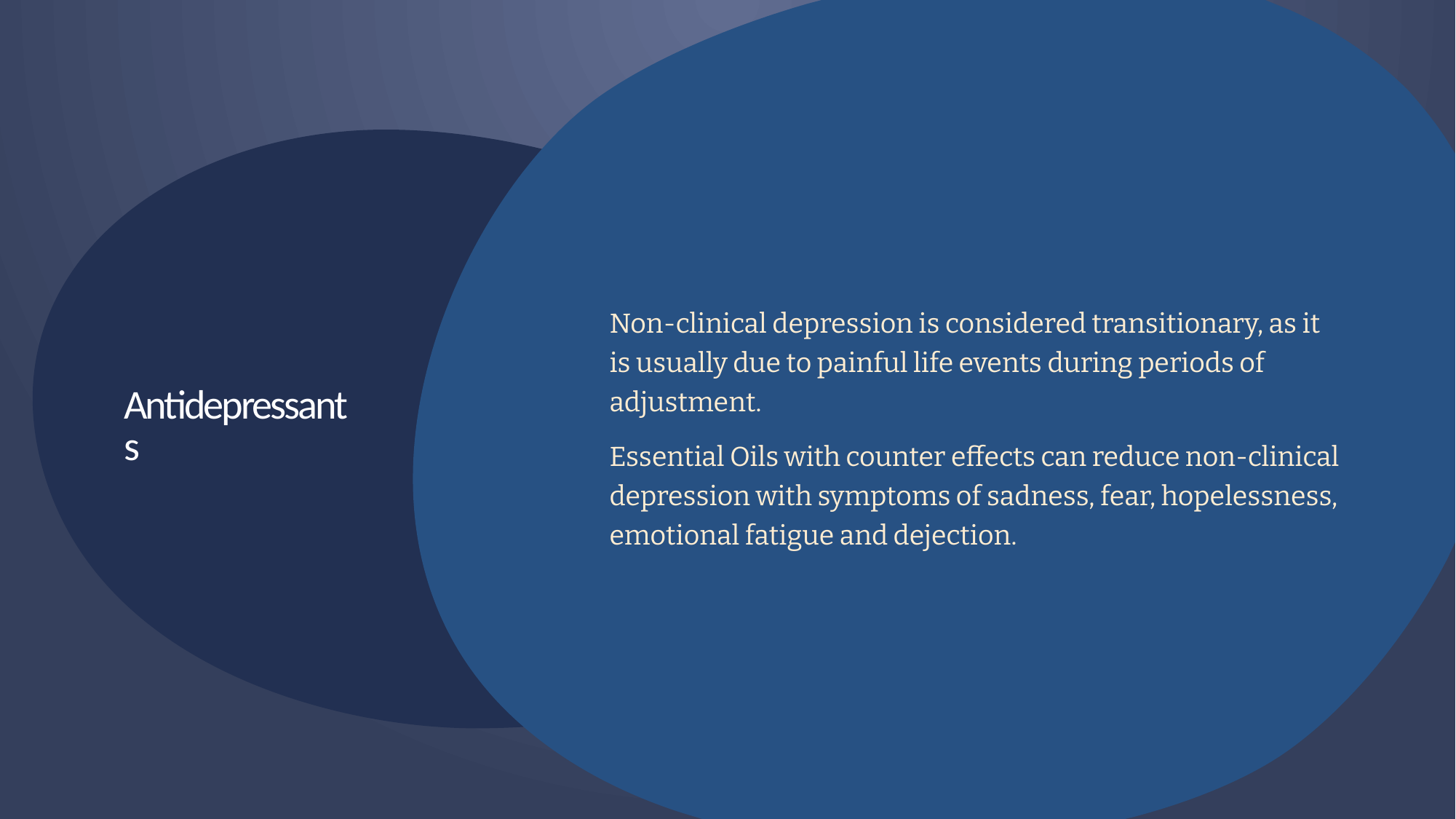

Non-clinical depression is considered transitionary, as it is usually due to painful life events during periods of adjustment.
Essential Oils with counter effects can reduce non-clinical depression with symptoms of sadness, fear, hopelessness, emotional fatigue and dejection.

# Antidepressants